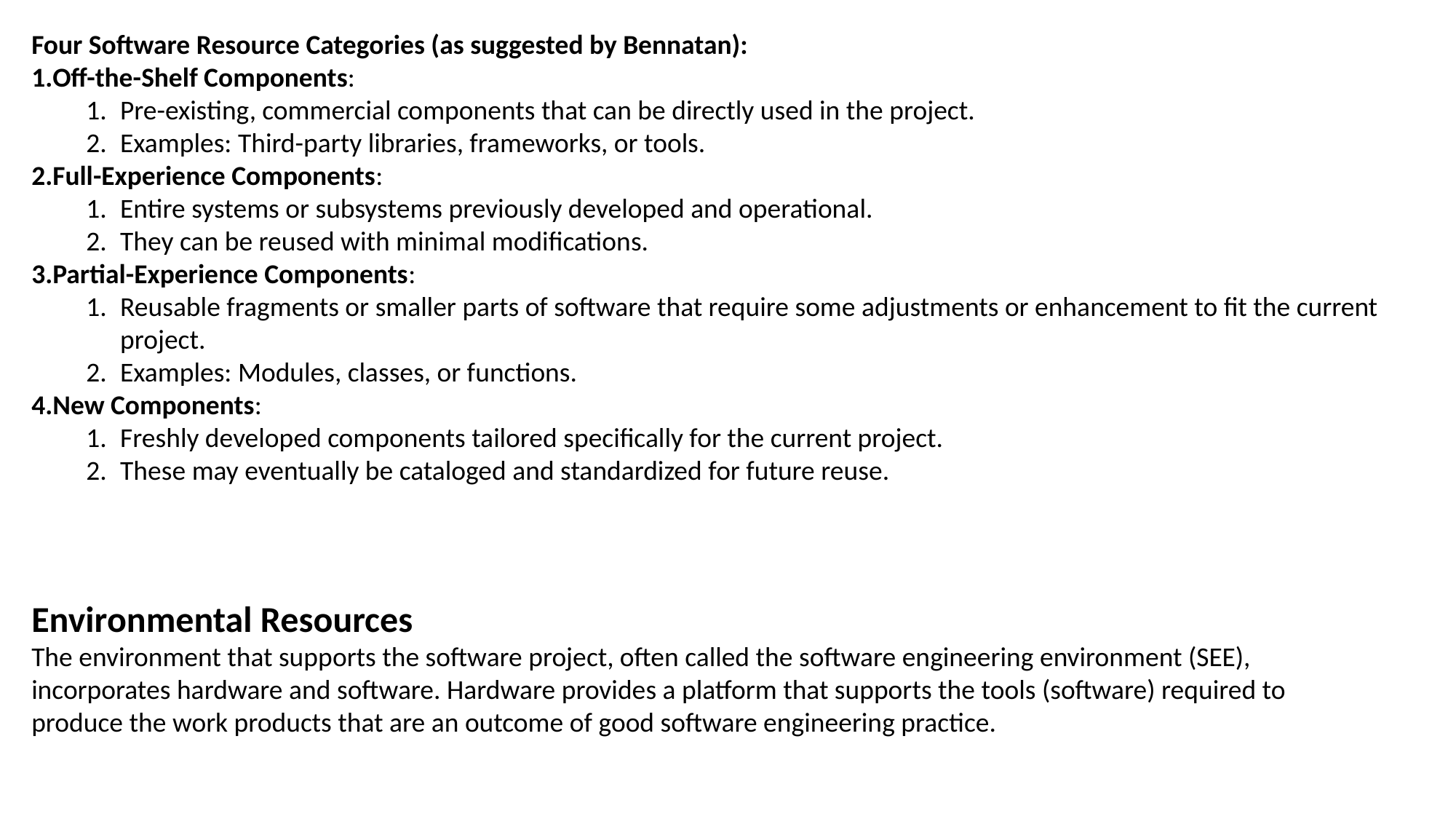

Four Software Resource Categories (as suggested by Bennatan):
Off-the-Shelf Components:
Pre-existing, commercial components that can be directly used in the project.
Examples: Third-party libraries, frameworks, or tools.
Full-Experience Components:
Entire systems or subsystems previously developed and operational.
They can be reused with minimal modifications.
Partial-Experience Components:
Reusable fragments or smaller parts of software that require some adjustments or enhancement to fit the current project.
Examples: Modules, classes, or functions.
New Components:
Freshly developed components tailored specifically for the current project.
These may eventually be cataloged and standardized for future reuse.
Environmental Resources
The environment that supports the software project, often called the software engineering environment (SEE), incorporates hardware and software. Hardware provides a platform that supports the tools (software) required to produce the work products that are an outcome of good software engineering practice.